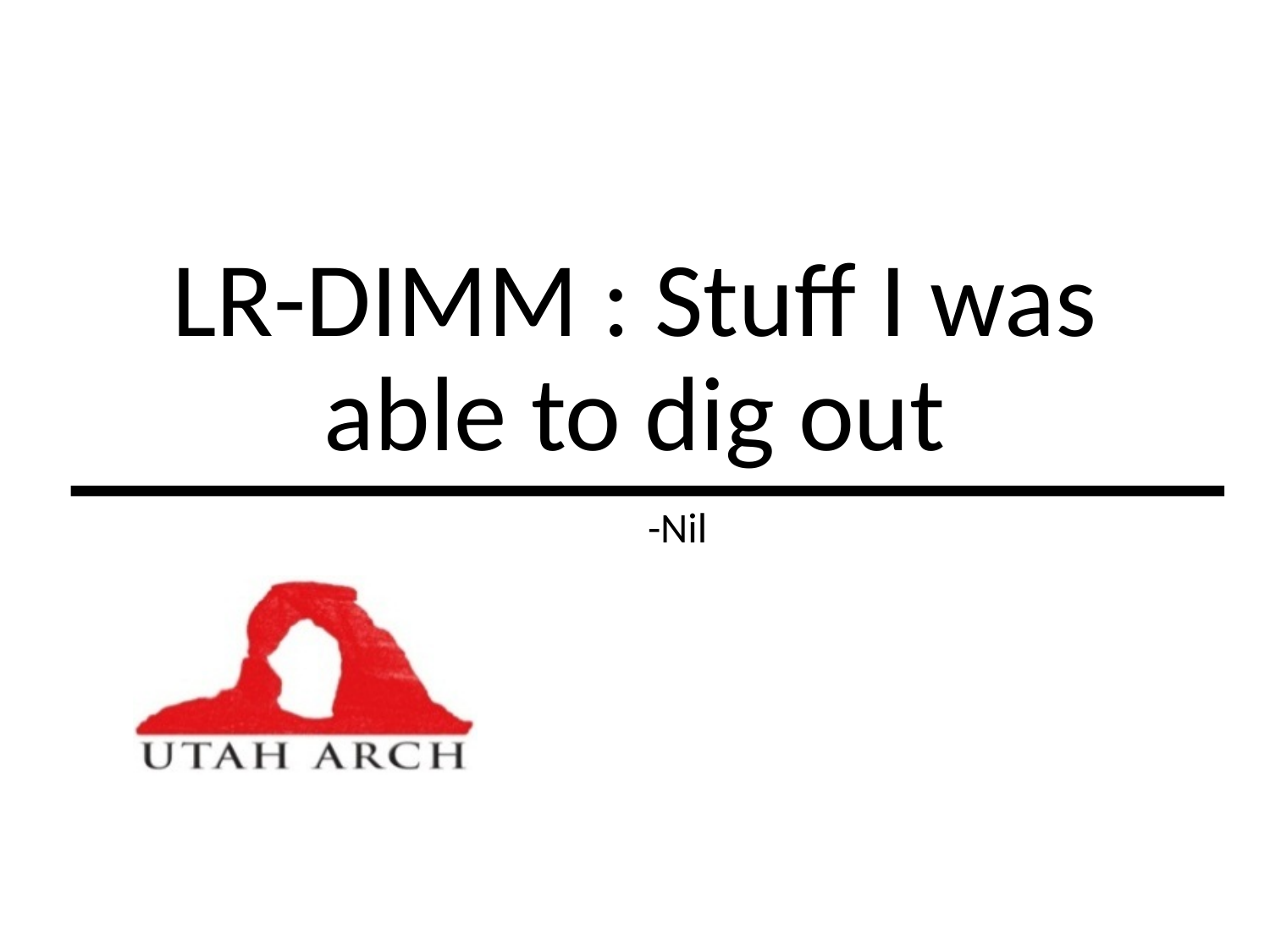

# LR-DIMM : Stuff I was able to dig out
-Nil